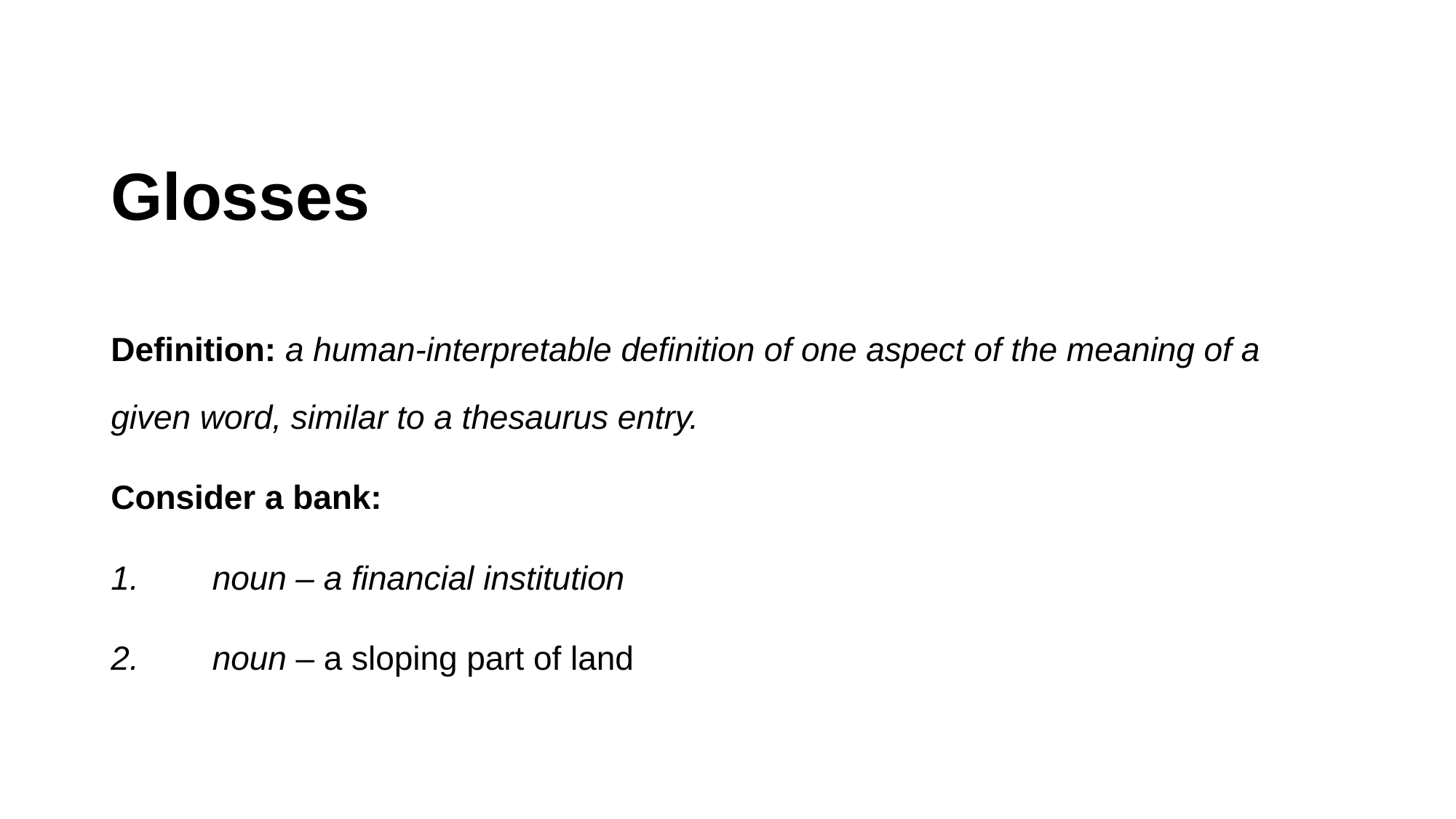

# Glosses
Definition: a human-interpretable definition of one aspect of the meaning of a given word, similar to a thesaurus entry.
Consider a bank:
noun – a financial institution
noun – a sloping part of land